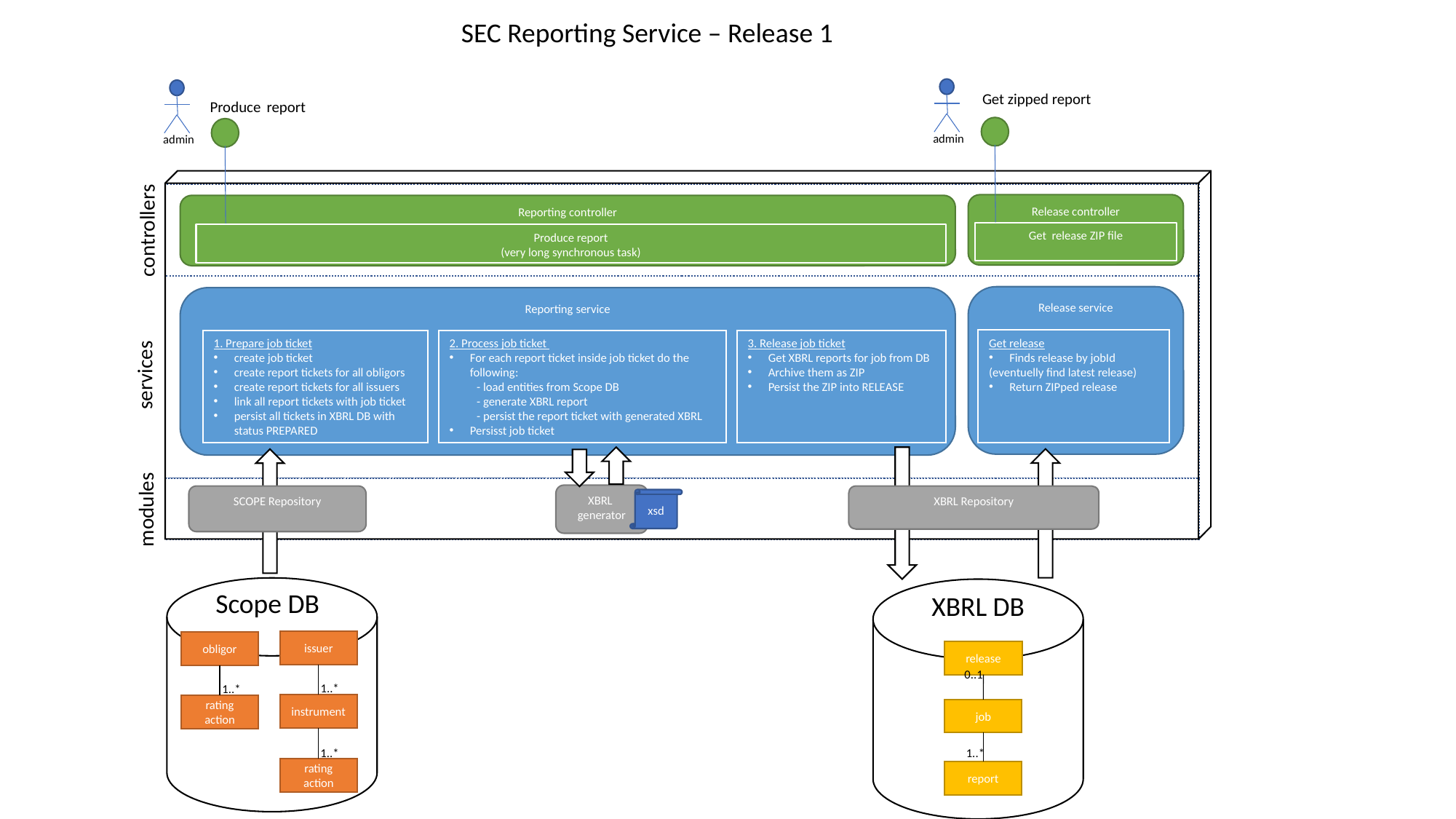

SEC Reporting Service – Release 1

admin
Produce report

admin
Get zipped report

Release controller
Reporting controller
controllers
Get  release ZIP file
Produce report
(very long synchronous task)

Release service
Reporting service
Get release
Finds release by jobId
(eventuelly find latest release)
Return ZIPped release
1. Prepare job ticket
create job ticket
create report tickets for all obligors
create report tickets for all issuers
link all report tickets with job ticket
persist all tickets in XBRL DB with status PREPARED
3. Release job ticket
Get XBRL reports for job from DB
Archive them as ZIP
Persist the ZIP into RELEASE
2. Process job ticket
For each report ticket inside job ticket do the following:
          - load entities from Scope DB
          - generate XBRL report
          - persist the report ticket with generated XBRL
Persisst job ticket
services

XBRL
generator
xsd
SCOPE Repository
XBRL Repository
modules
Scope DB

Scope DB
XBRL DB
issuer
obligor
release
0..1
1..*
1..*
instrument
rating
action
job
1..*
1..*
rating
action
report